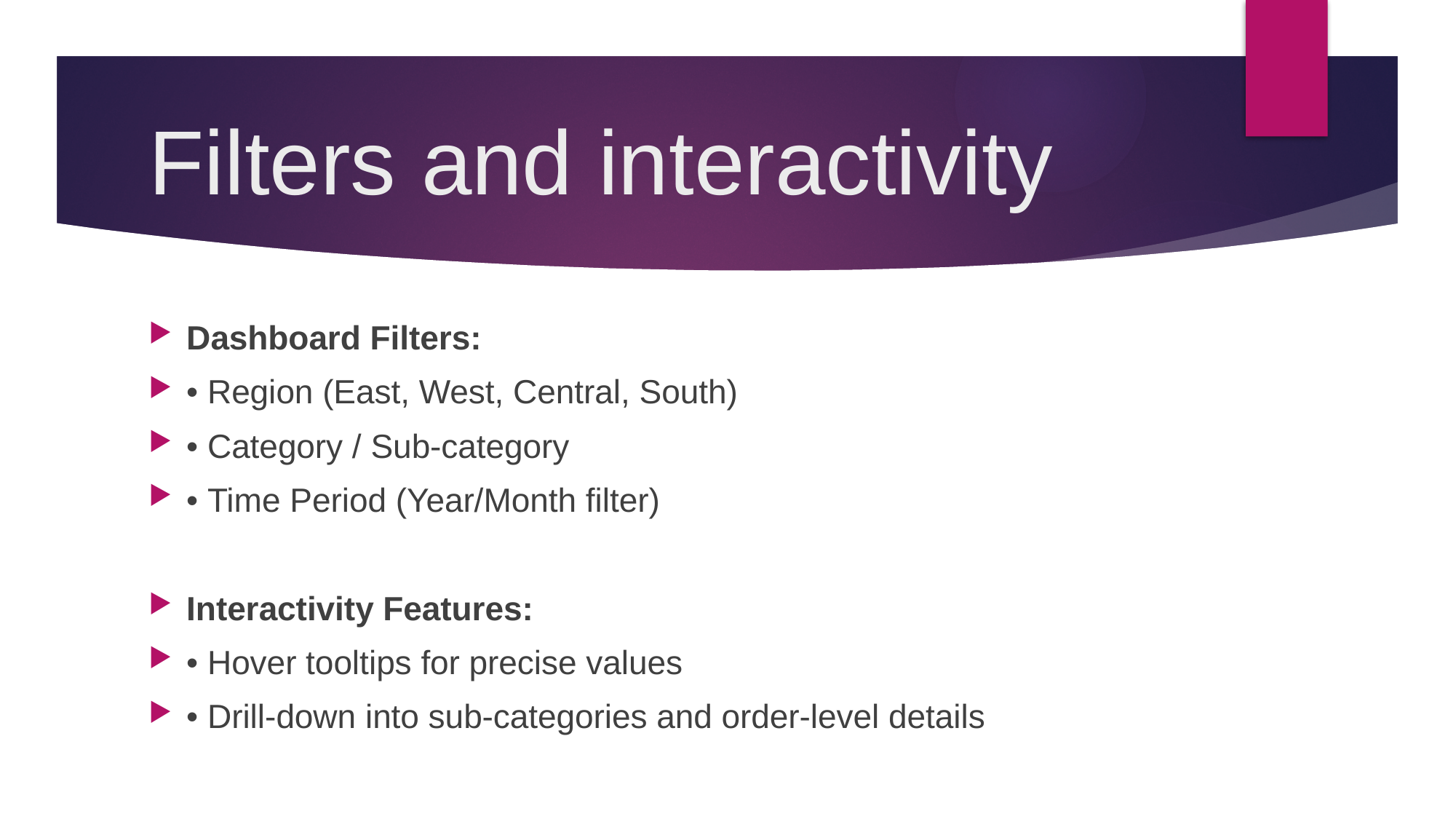

# Filters and interactivity
Dashboard Filters:
• Region (East, West, Central, South)
• Category / Sub-category
• Time Period (Year/Month filter)

Interactivity Features:
• Hover tooltips for precise values
• Drill-down into sub-categories and order-level details